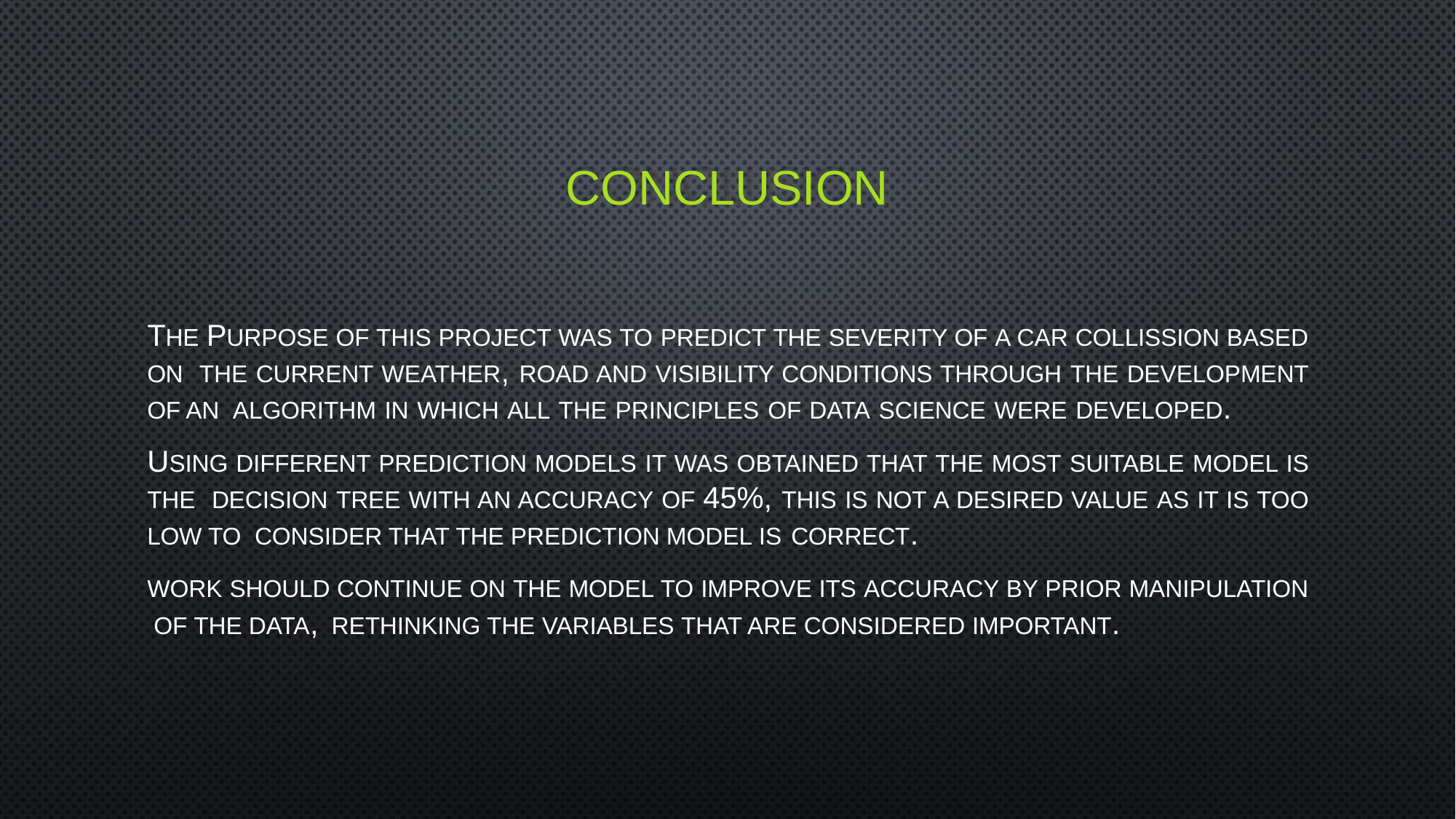

# CONCLUSION
THE PURPOSE OF THIS PROJECT WAS TO PREDICT THE SEVERITY OF A CAR COLLISSION BASED ON  THE CURRENT WEATHER, ROAD AND VISIBILITY CONDITIONS THROUGH THE DEVELOPMENT OF AN  ALGORITHM IN WHICH ALL THE PRINCIPLES OF DATA SCIENCE WERE DEVELOPED.
USING DIFFERENT PREDICTION MODELS IT WAS OBTAINED THAT THE MOST SUITABLE MODEL IS THE  DECISION TREE WITH AN ACCURACY OF 45%, THIS IS NOT A DESIRED VALUE AS IT IS TOO LOW TO  CONSIDER THAT THE PREDICTION MODEL IS CORRECT.
WORK SHOULD CONTINUE ON THE MODEL TO IMPROVE ITS ACCURACY BY PRIOR MANIPULATION  OF THE DATA, RETHINKING THE VARIABLES THAT ARE CONSIDERED IMPORTANT.